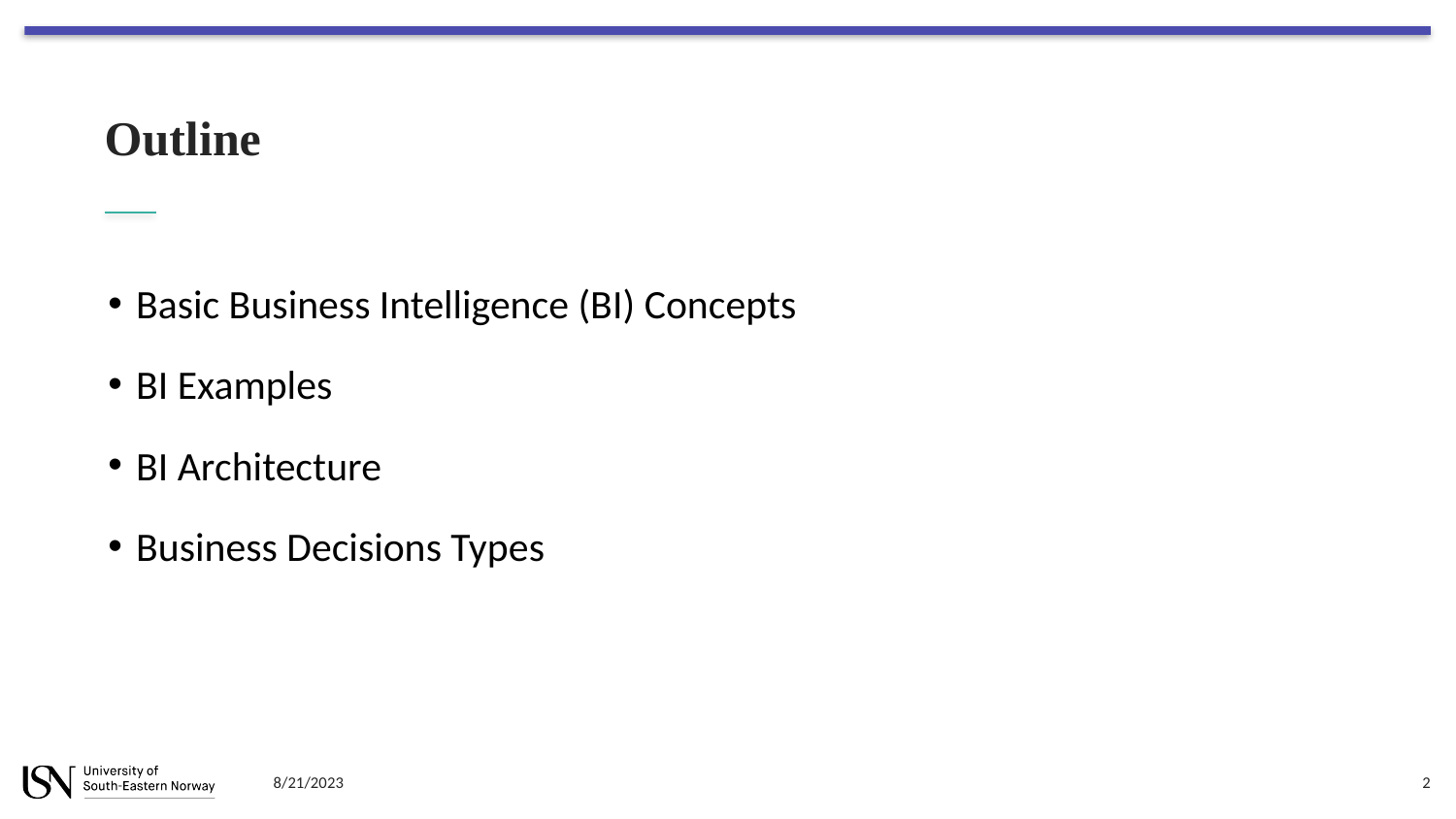

# Outline
Basic Business Intelligence (BI) Concepts
BI Examples
BI Architecture
Business Decisions Types
8/21/2023
2